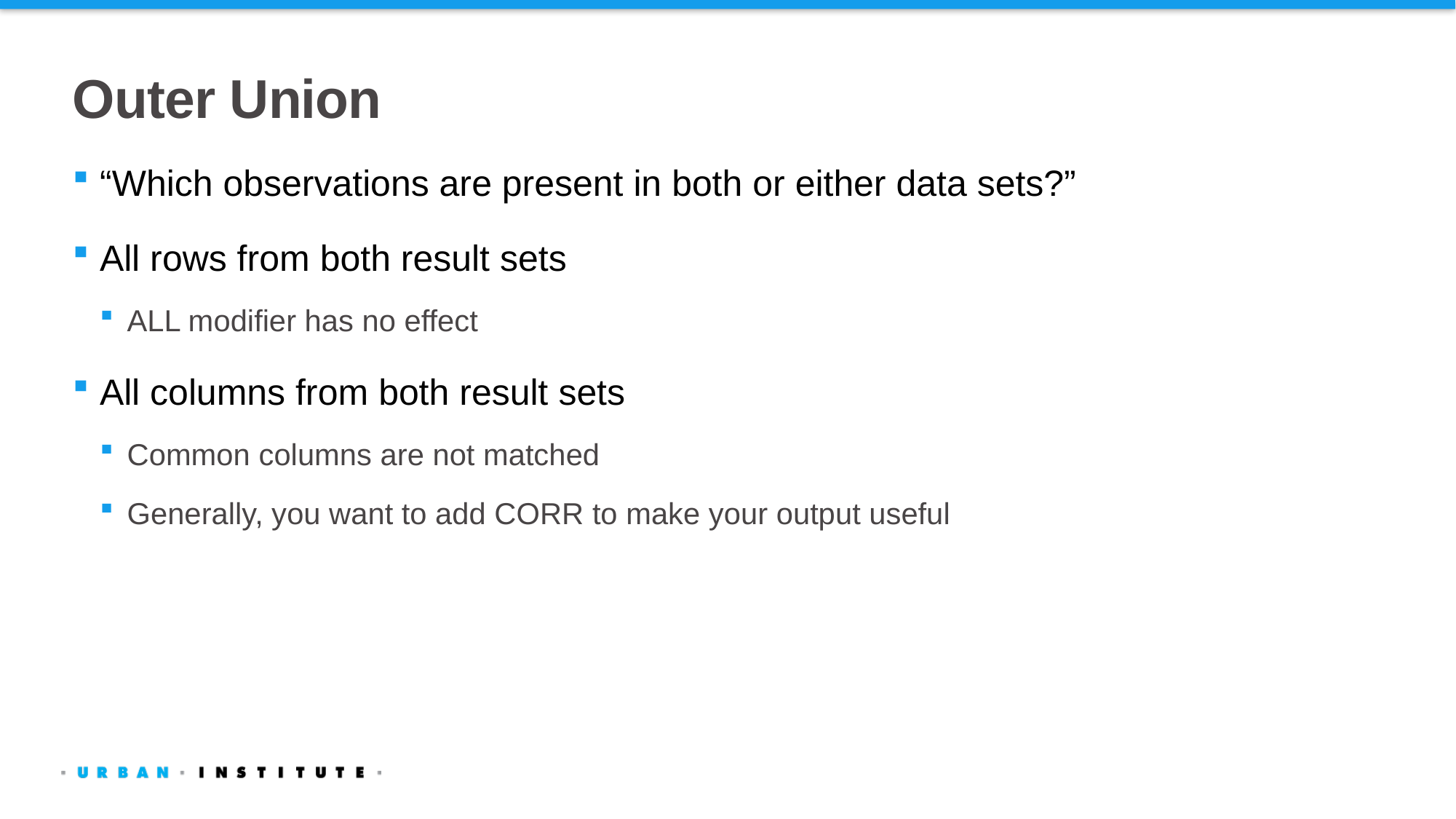

# Outer Union
“Which observations are present in both or either data sets?”
All rows from both result sets
ALL modifier has no effect
All columns from both result sets
Common columns are not matched
Generally, you want to add CORR to make your output useful